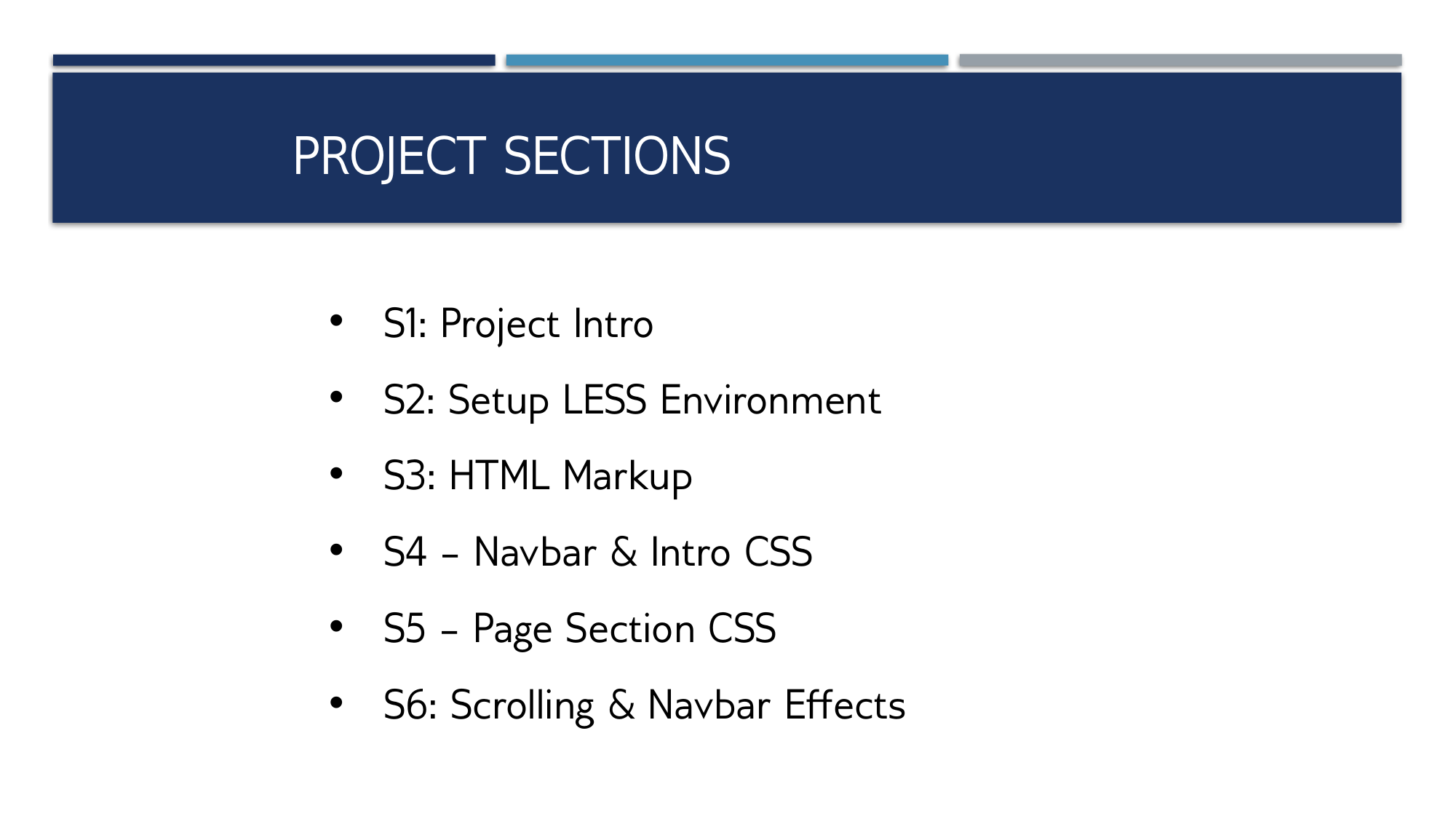

# Project Sections
S1: Project Intro
S2: Setup LESS Environment
S3: HTML Markup
S4 – Navbar & Intro CSS
S5 – Page Section CSS
S6: Scrolling & Navbar Effects